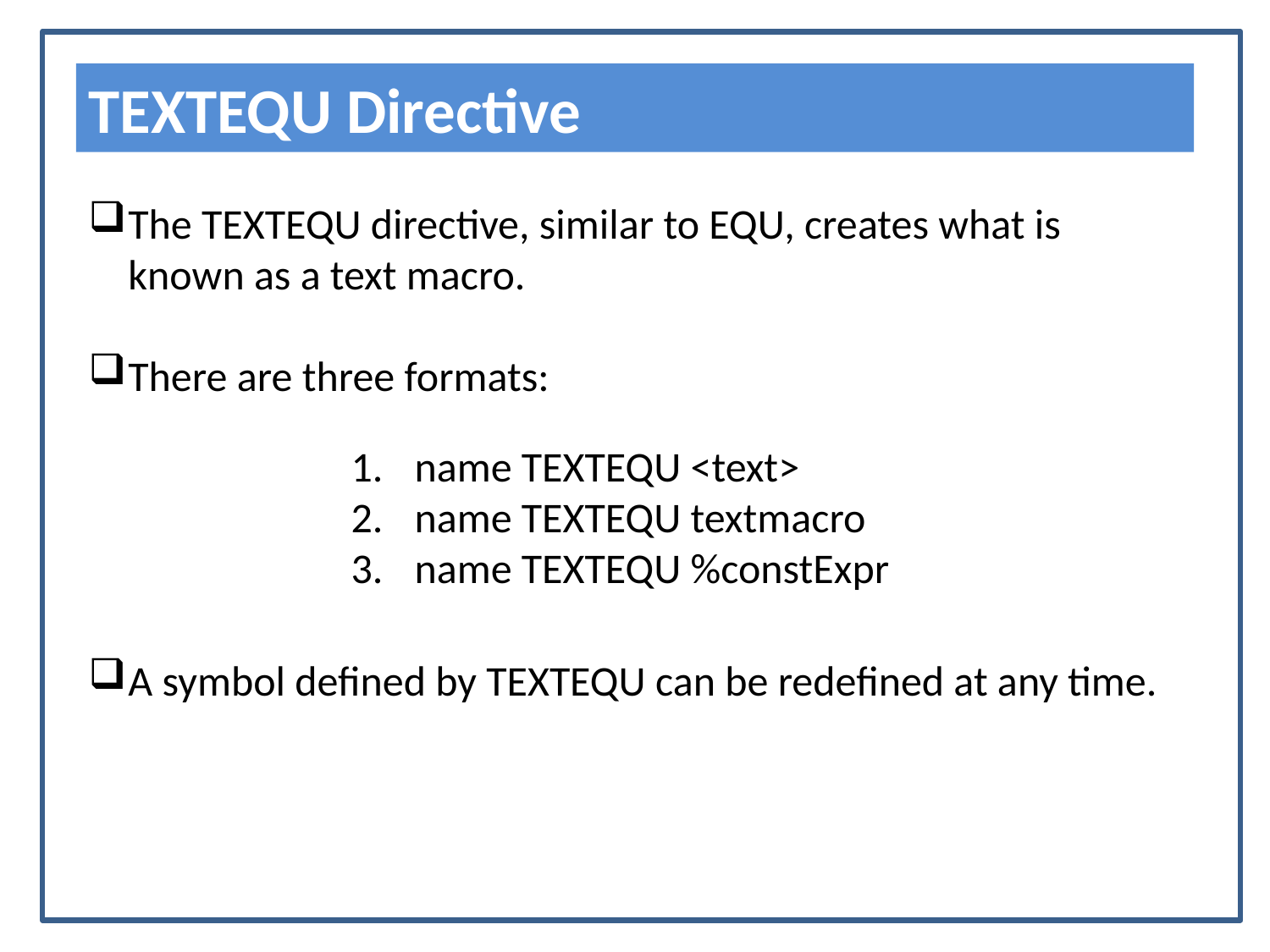

TEXTEQU Directive
The TEXTEQU directive, similar to EQU, creates what is known as a text macro.

There are three formats:

A symbol defined by TEXTEQU can be redefined at any time.
name TEXTEQU <text>
name TEXTEQU textmacro
name TEXTEQU %constExpr